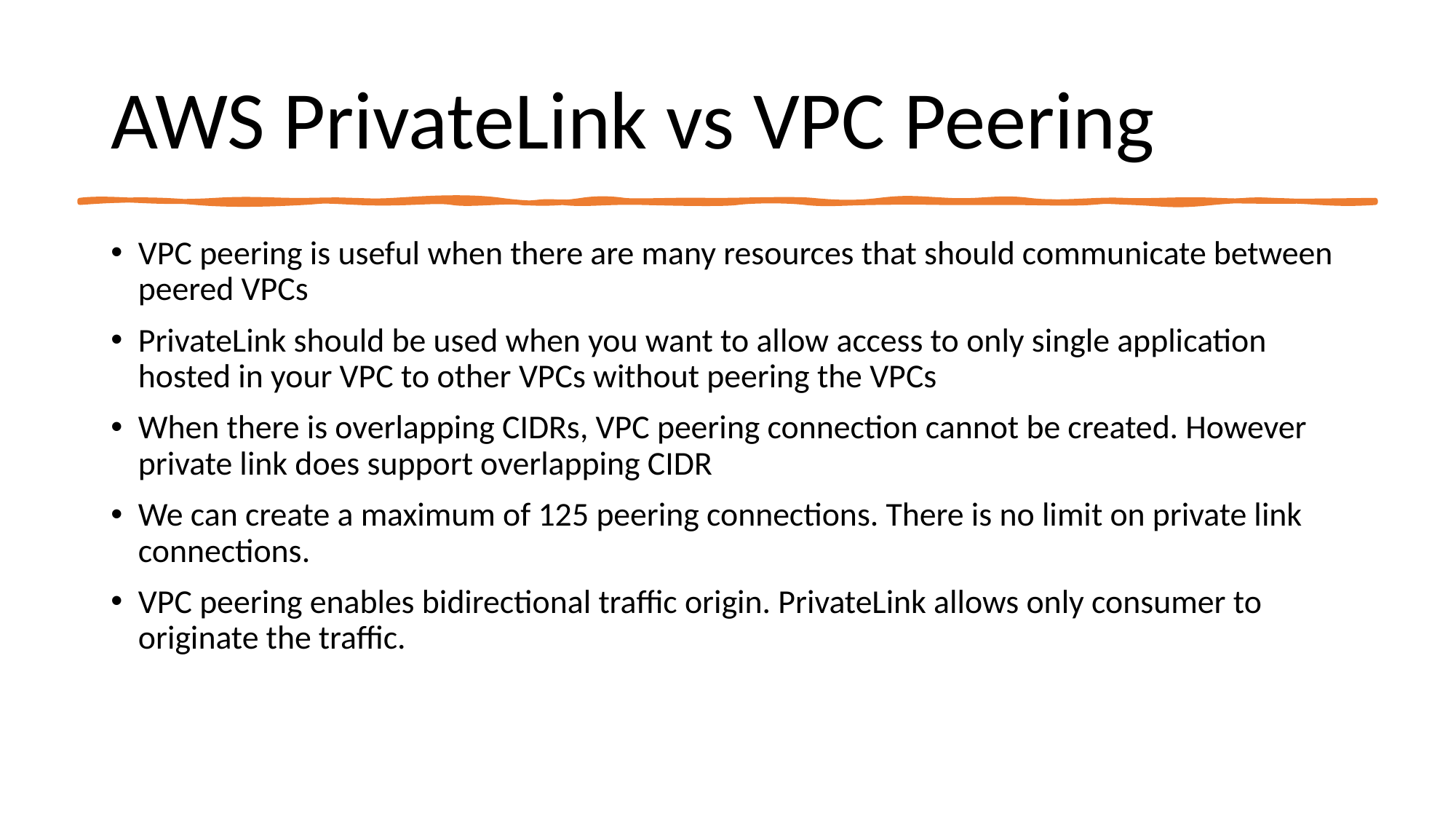

# AWS PrivateLink vs VPC Peering

VPC peering is useful when there are many resources that should communicate between peered VPCs
PrivateLink should be used when you want to allow access to only single application hosted in your VPC to other VPCs without peering the VPCs
When there is overlapping CIDRs, VPC peering connection cannot be created. However private link does support overlapping CIDR
We can create a maximum of 125 peering connections. There is no limit on private link connections.
VPC peering enables bidirectional traffic origin. PrivateLink allows only consumer to originate the traffic.